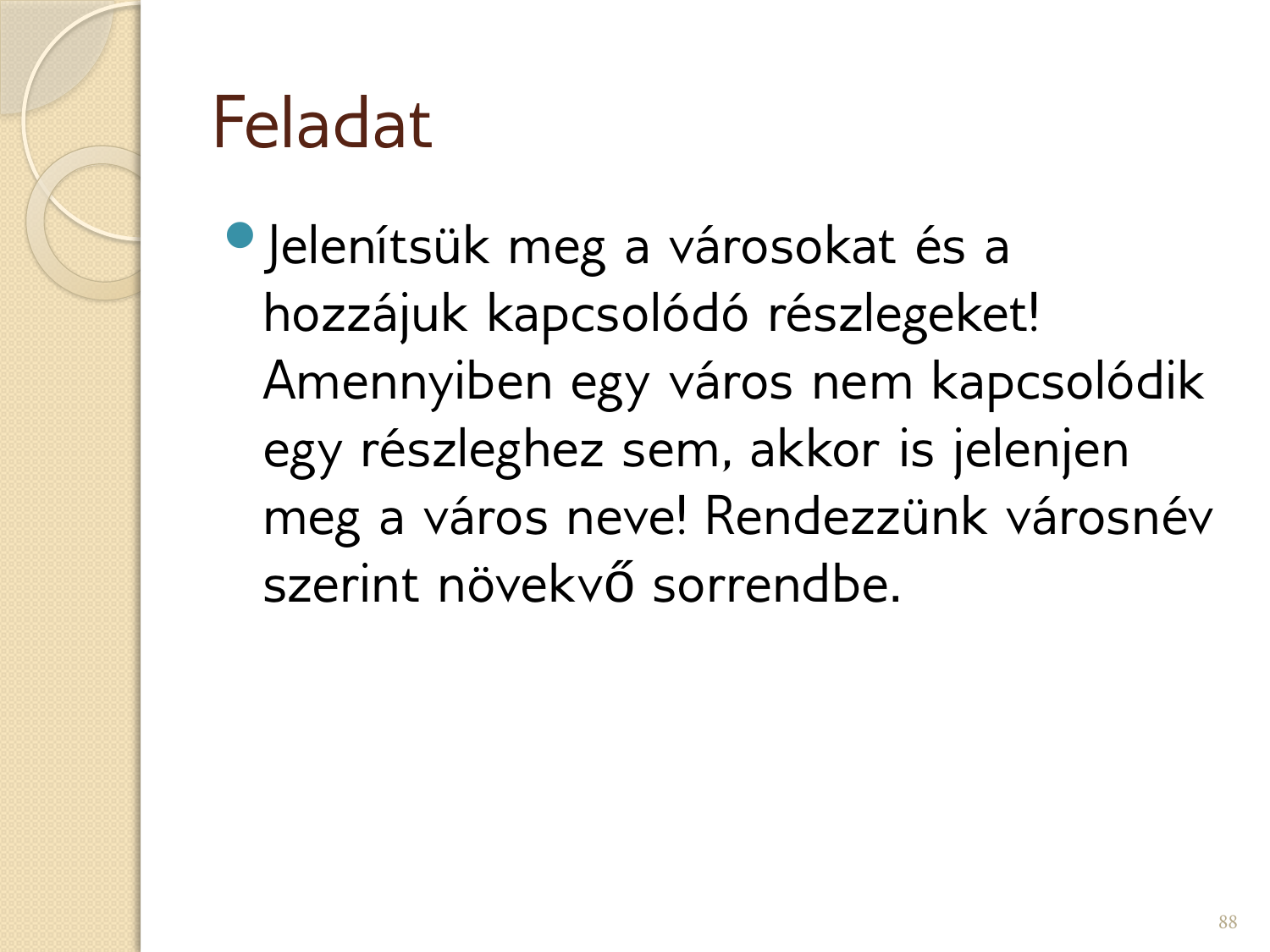

# Feladat
Jelenítsük meg a városokat és a hozzájuk kapcsolódó részlegeket! Amennyiben egy város nem kapcsolódik egy részleghez sem, akkor is jelenjen meg a város neve! Rendezzünk városnév szerint növekvő sorrendbe.
88